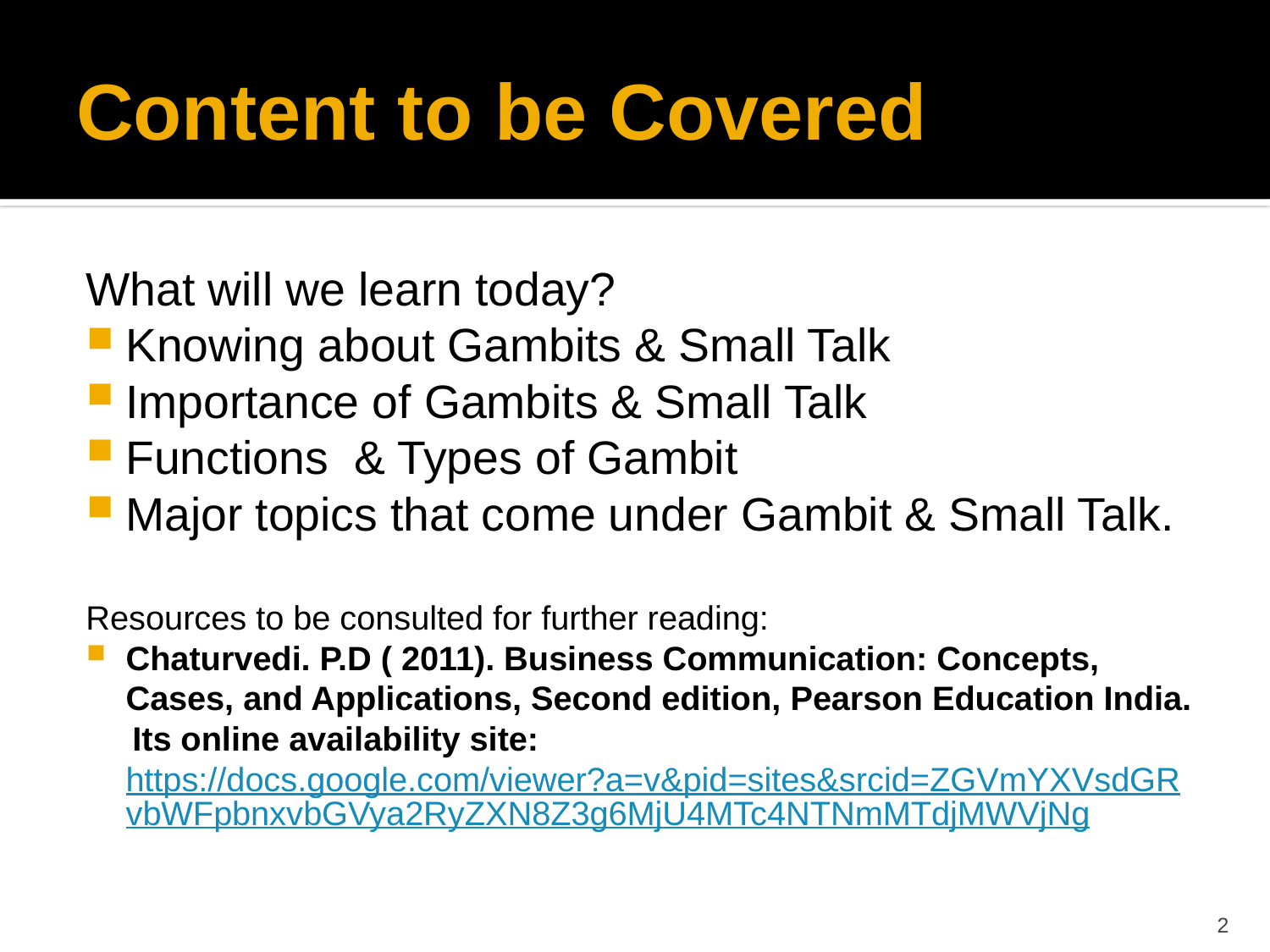

# Content to be Covered
What will we learn today?
Knowing about Gambits & Small Talk
Importance of Gambits & Small Talk
Functions  & Types of Gambit
Major topics that come under Gambit & Small Talk.

Resources to be consulted for further reading:
Chaturvedi. P.D ( 2011). Business Communication: Concepts, Cases, and Applications, Second edition, Pearson Education India.
     Its online availability site: https://docs.google.com/viewer?a=v&pid=sites&srcid=ZGVmYXVsdGRvbWFpbnxvbGVya2RyZXN8Z3g6MjU4MTc4NTNmMTdjMWVjNg

2